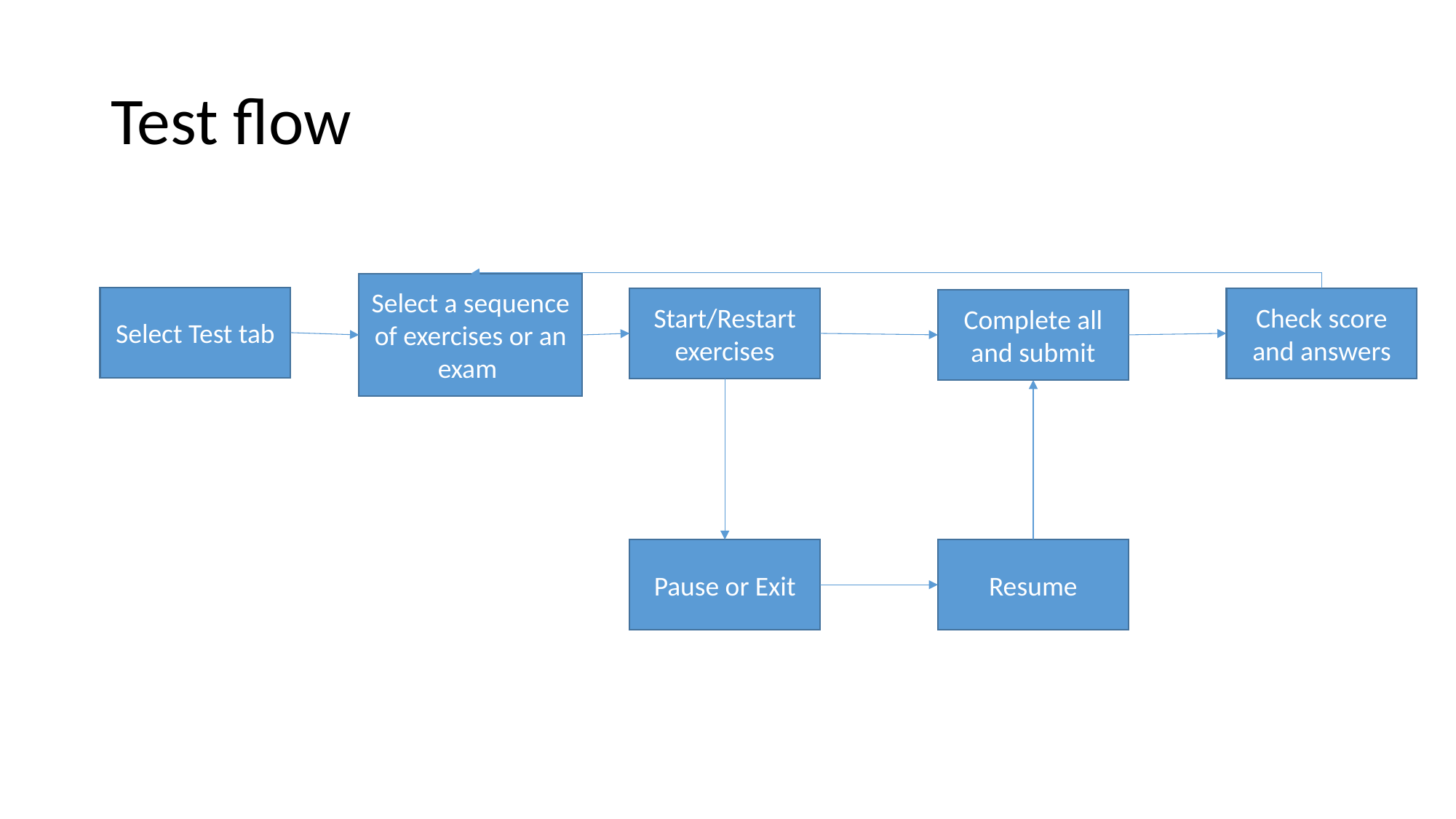

# Test flow
Select a sequence of exercises or an exam
Select Test tab
Start/Restart exercises
Check score and answers
Complete all and submit
Pause or Exit
Resume